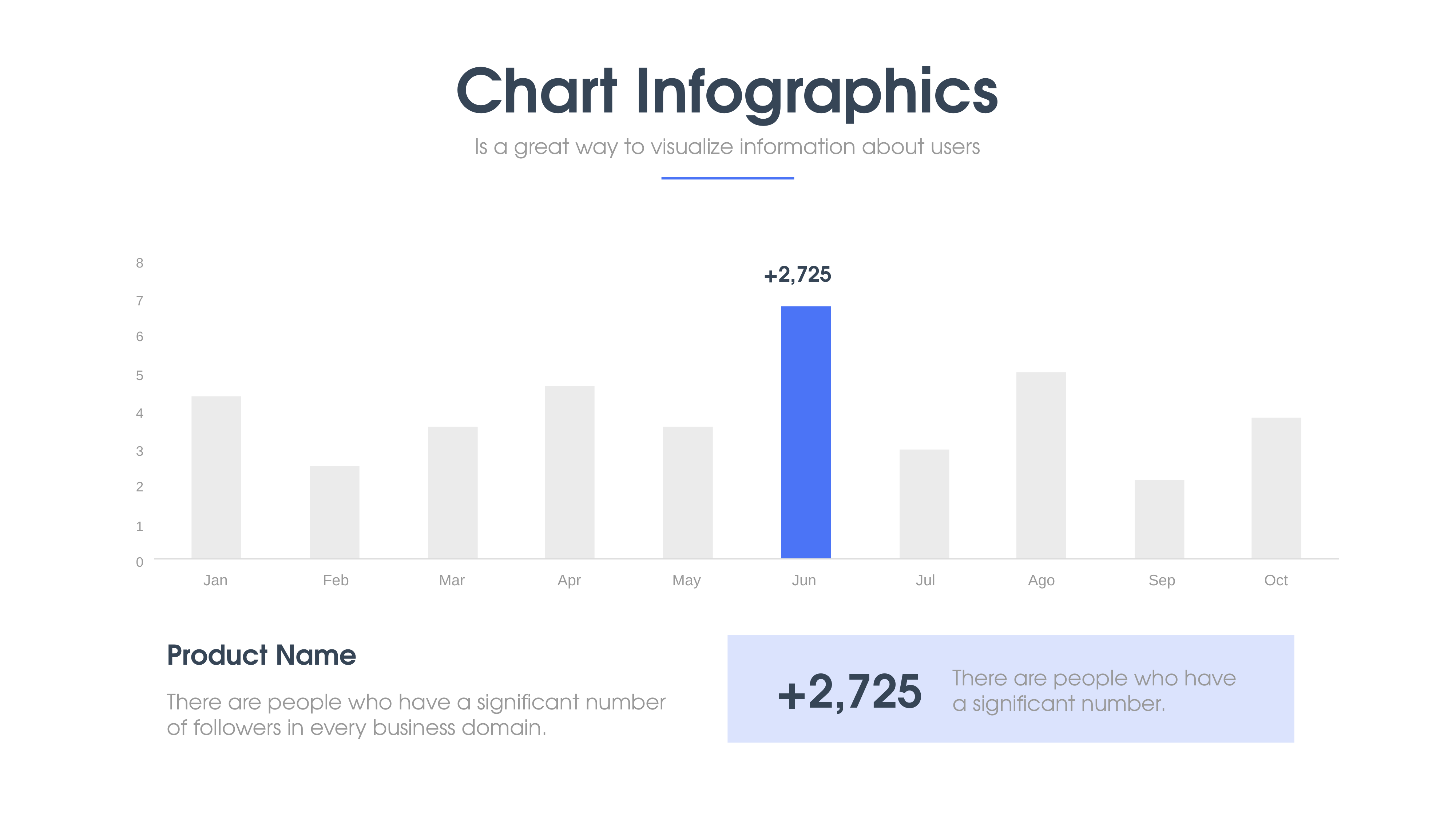

Chart Infographics
Is a great way to visualize information about users

8
+2,725
7

6
5

4

3

2

1
0
Jan
Feb
Mar
Apr
May
Jun
Jul
Ago
Sep
Oct
Product Name
There are people who have a significant number of followers in every business domain.

+2,725
There are people who have a significant number.